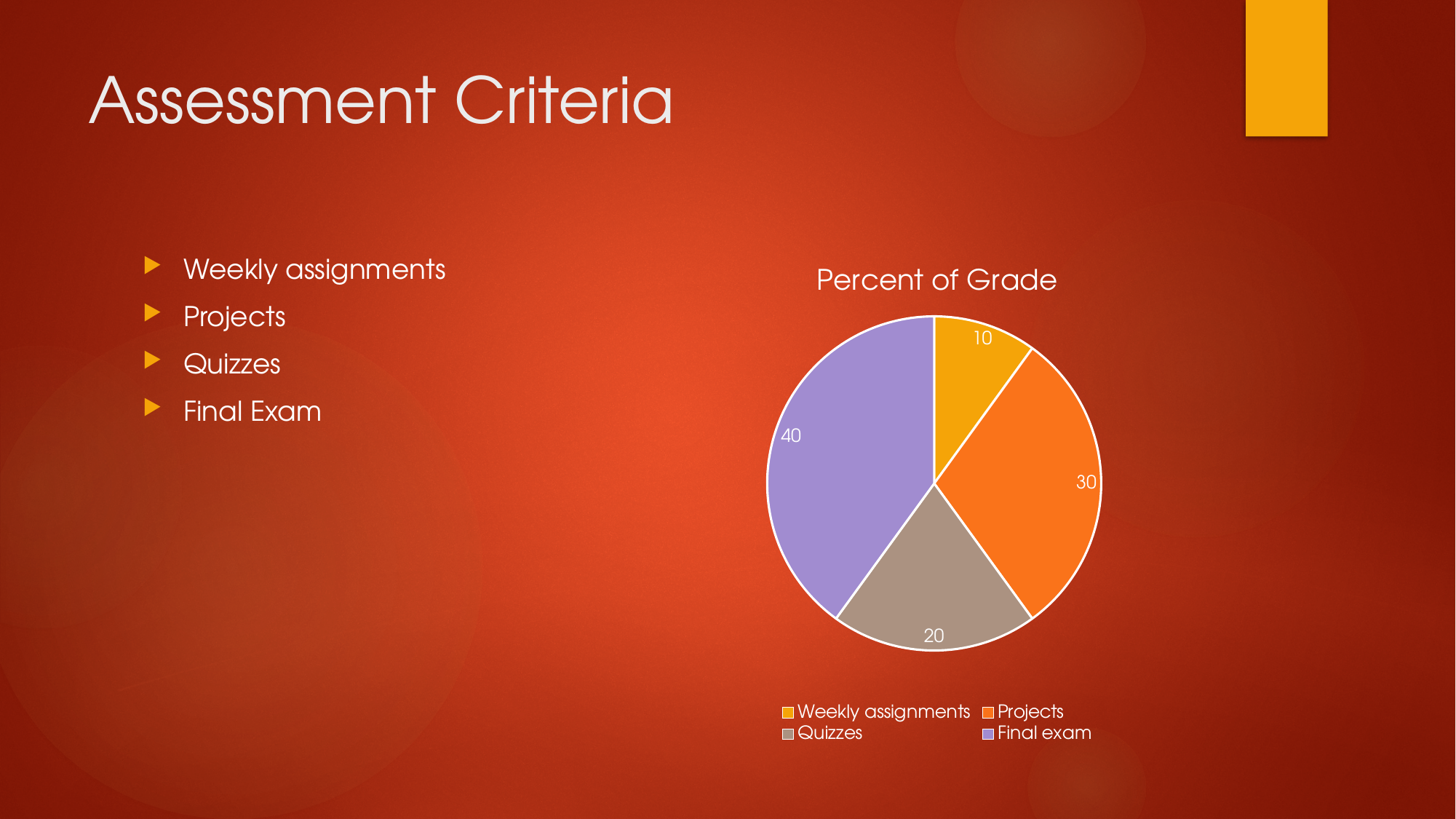

# Assessment Criteria

### Chart:

| Category | Percent of Grade |
|---|---|
| Weekly assignments | 10.0 |
| Projects | 30.0 |
| Quizzes | 20.0 |
| Final exam | 40.0 |
Weekly assignments
Projects
Quizzes
Final Exam